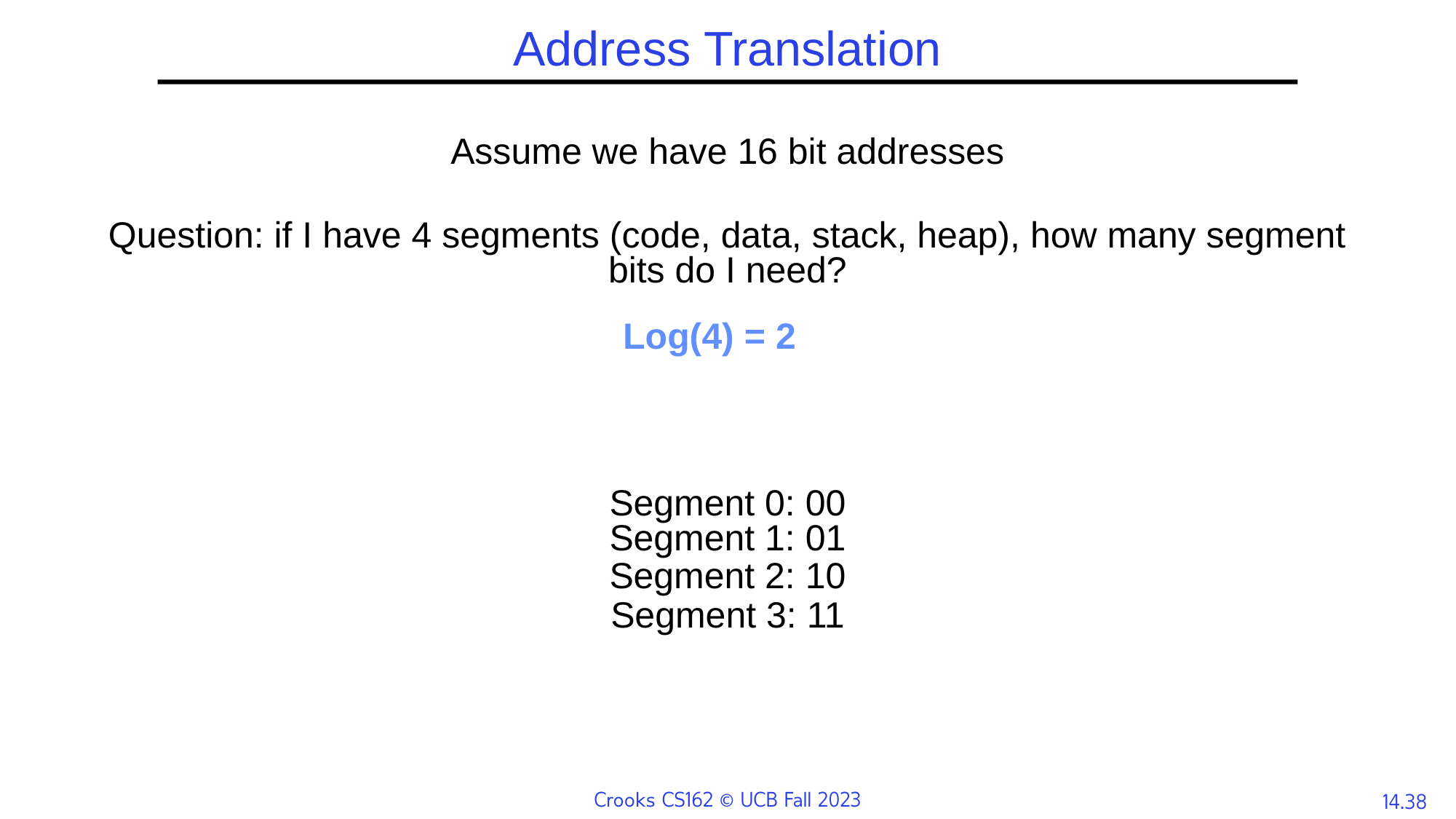

# Address Translation
Assume we have 16 bit addresses
Question: if I have 4 segments (code, data, stack, heap), how many segment bits do I need?
Log(4) = 2
Segment 0: 00
Segment 1: 01
Segment 2: 10
Segment 3: 11